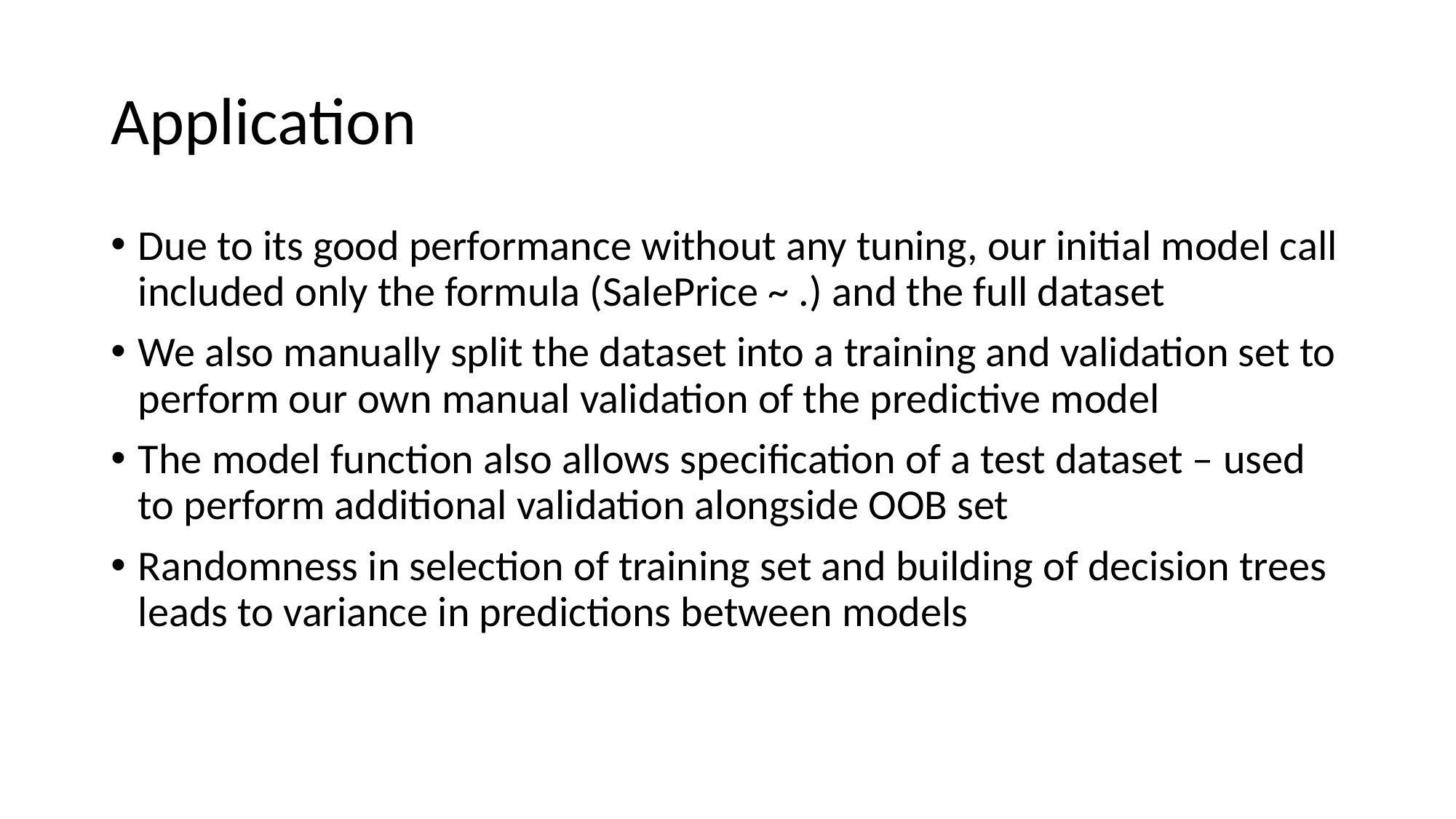

# Application
Due to its good performance without any tuning, our initial model call included only the formula (SalePrice ~ .) and the full dataset
We also manually split the dataset into a training and validation set to perform our own manual validation of the predictive model
The model function also allows specification of a test dataset – used to perform additional validation alongside OOB set
Randomness in selection of training set and building of decision trees leads to variance in predictions between models